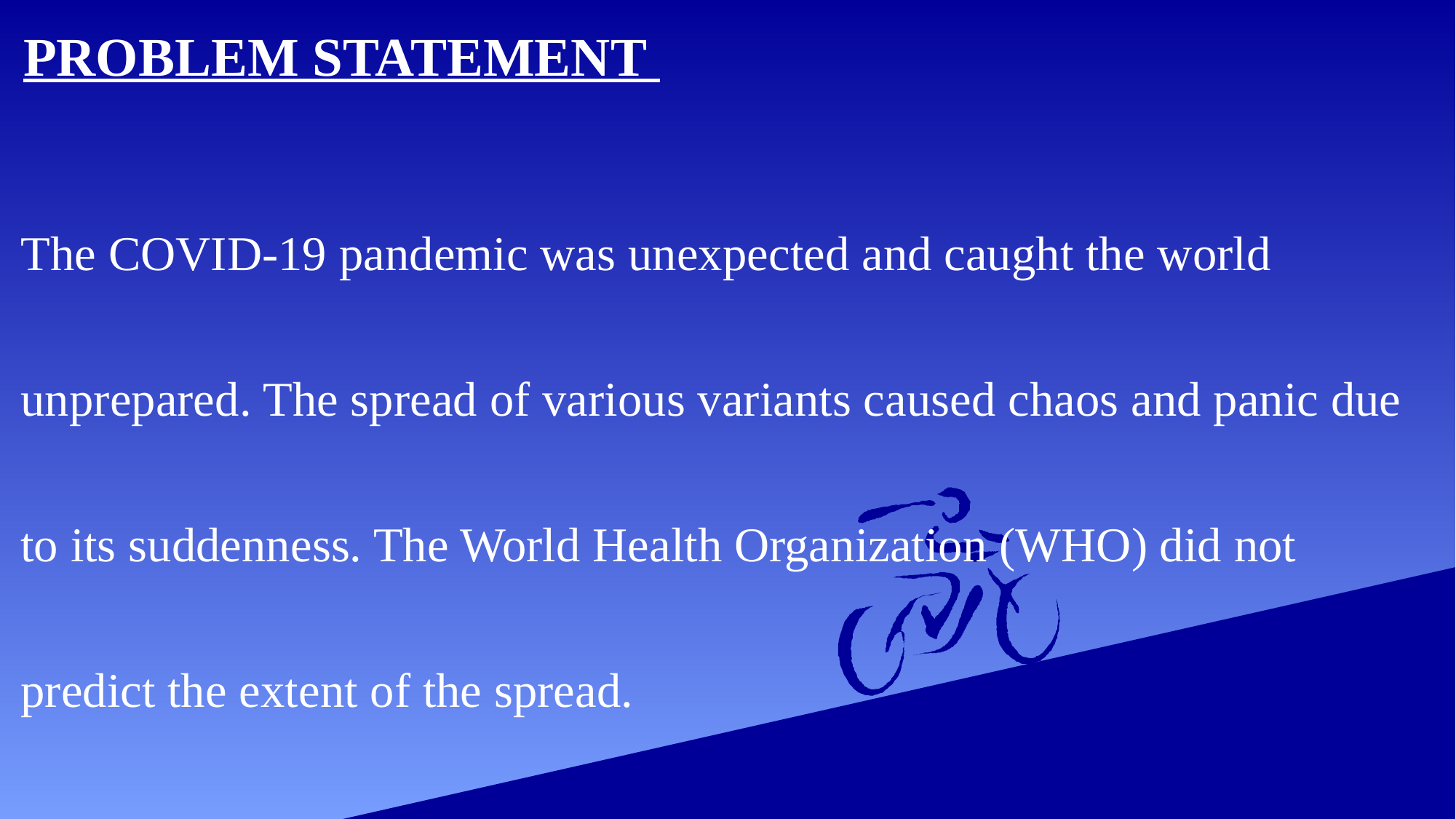

PROBLEM STATEMENT
The COVID-19 pandemic was unexpected and caught the world unprepared. The spread of various variants caused chaos and panic due to its suddenness. The World Health Organization (WHO) did not predict the extent of the spread.